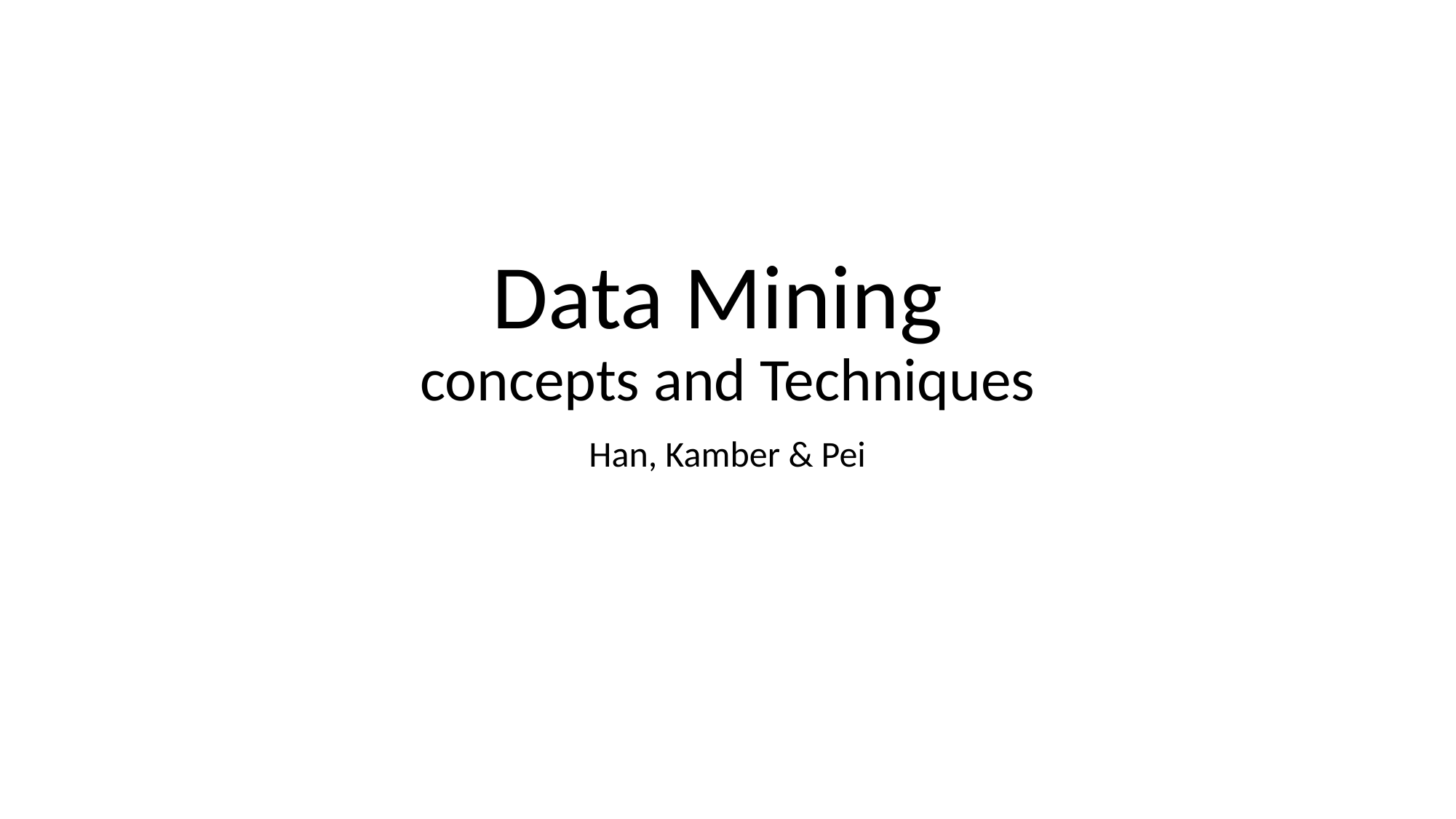

# Data Mining concepts and Techniques
Han, Kamber & Pei